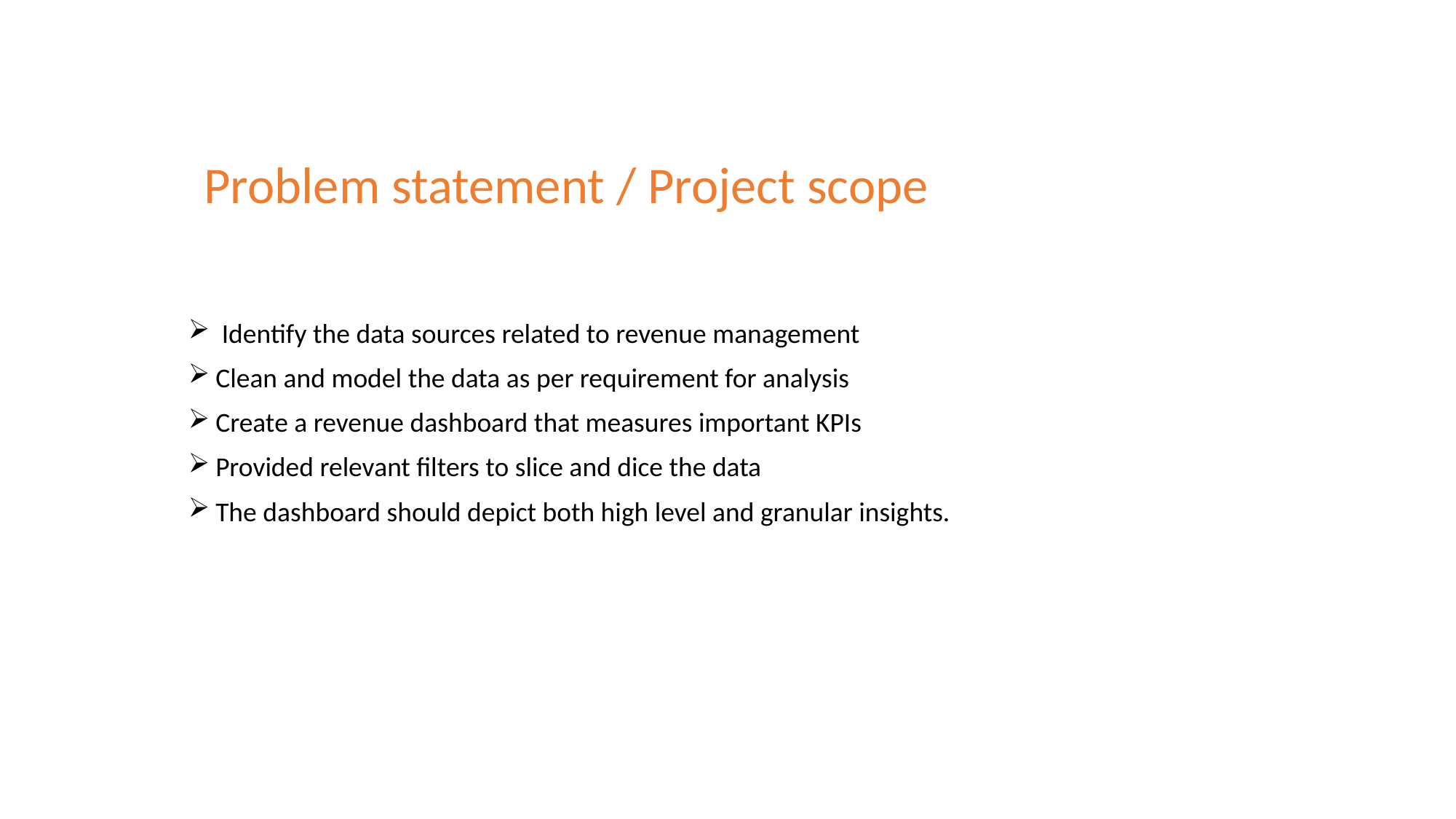

# Problem statement / Project scope
 Identify the data sources related to revenue management
Clean and model the data as per requirement for analysis
Create a revenue dashboard that measures important KPIs
Provided relevant filters to slice and dice the data
The dashboard should depict both high level and granular insights.